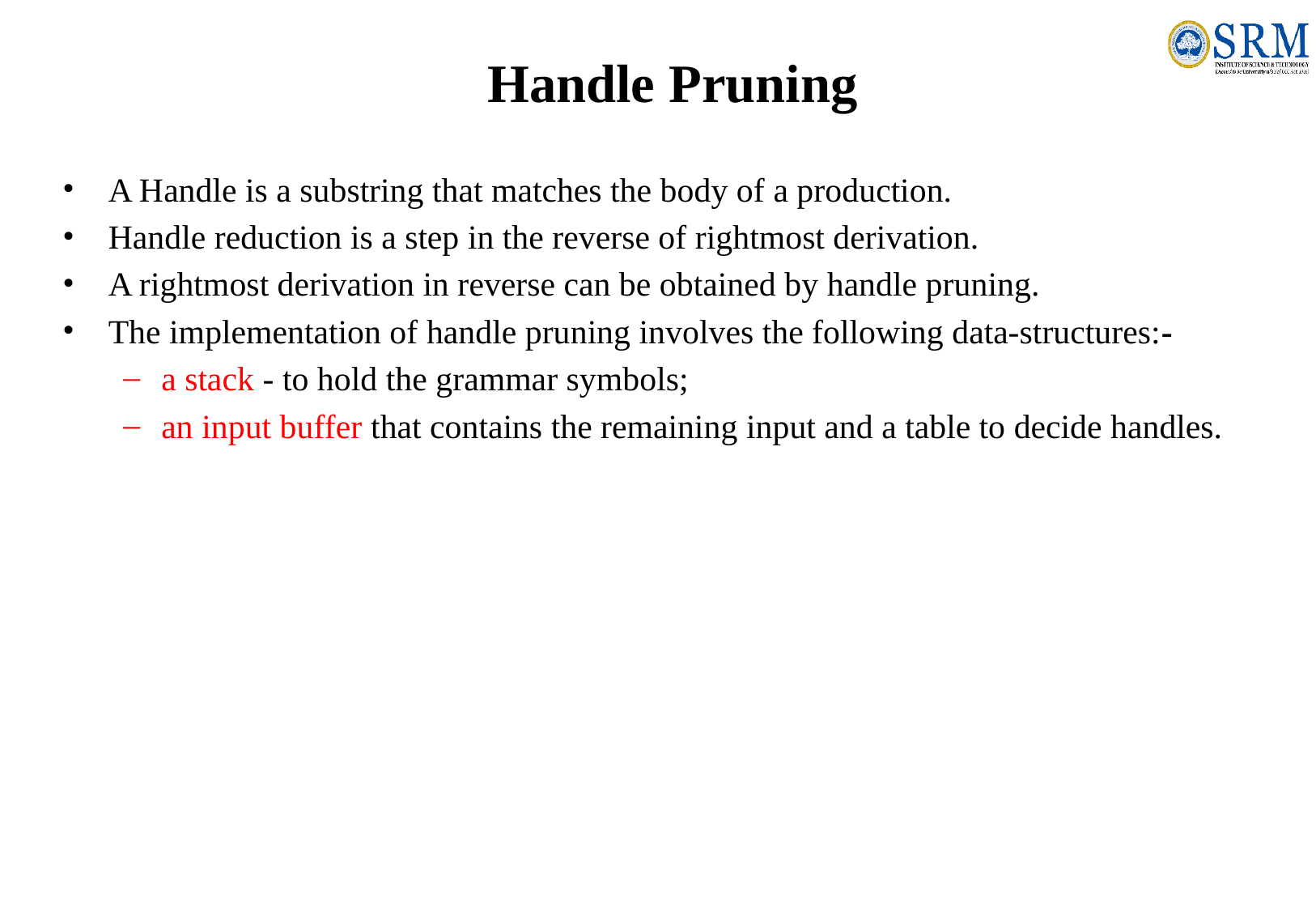

# Handle Pruning
A Handle is a substring that matches the body of a production.
Handle reduction is a step in the reverse of rightmost derivation.
A rightmost derivation in reverse can be obtained by handle pruning.
The implementation of handle pruning involves the following data-structures:-
a stack - to hold the grammar symbols;
an input buffer that contains the remaining input and a table to decide handles.